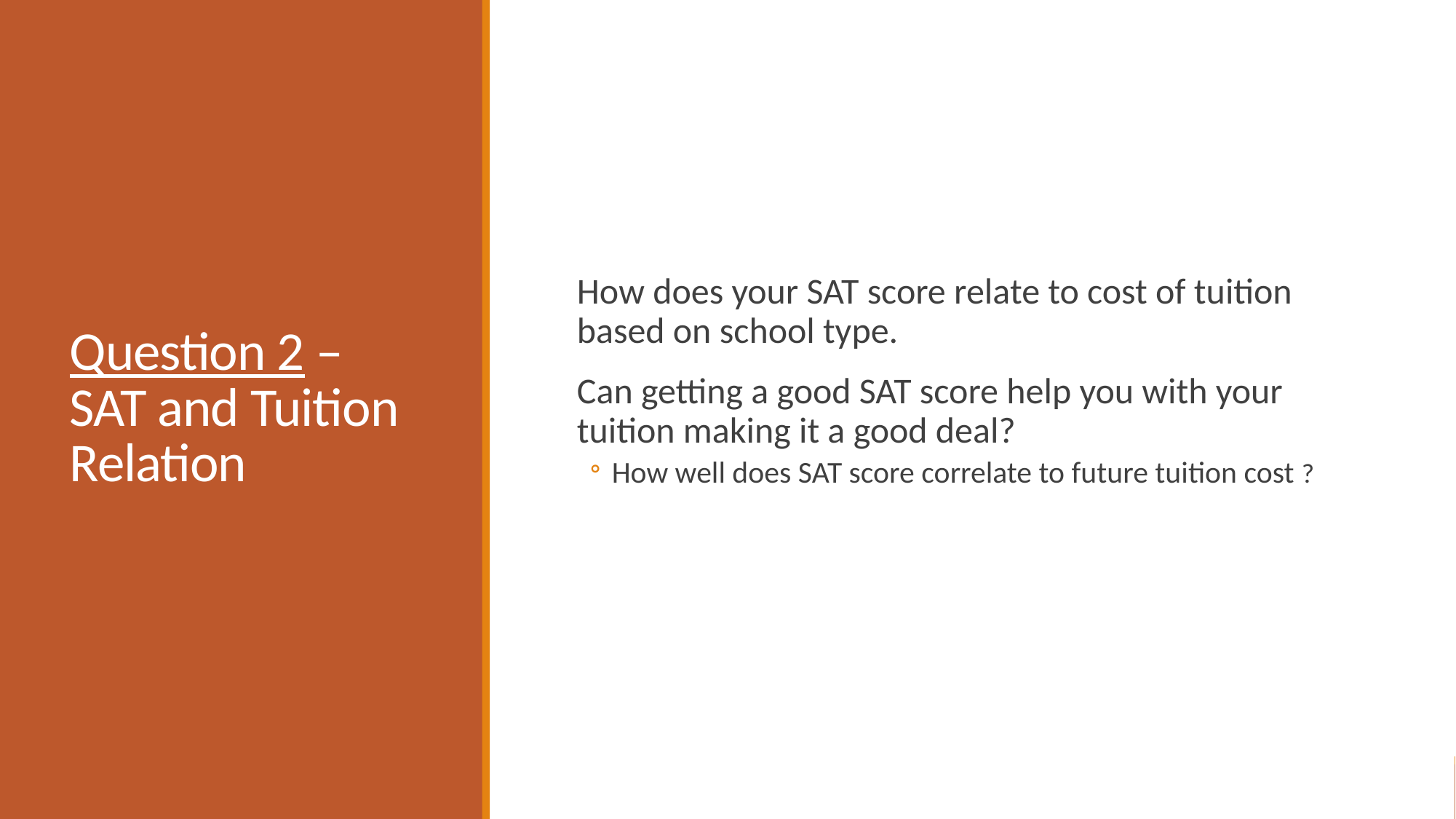

# Question 2 – SAT and Tuition Relation
How does your SAT score relate to cost of tuition based on school type.
Can getting a good SAT score help you with your tuition making it a good deal?
How well does SAT score correlate to future tuition cost ?